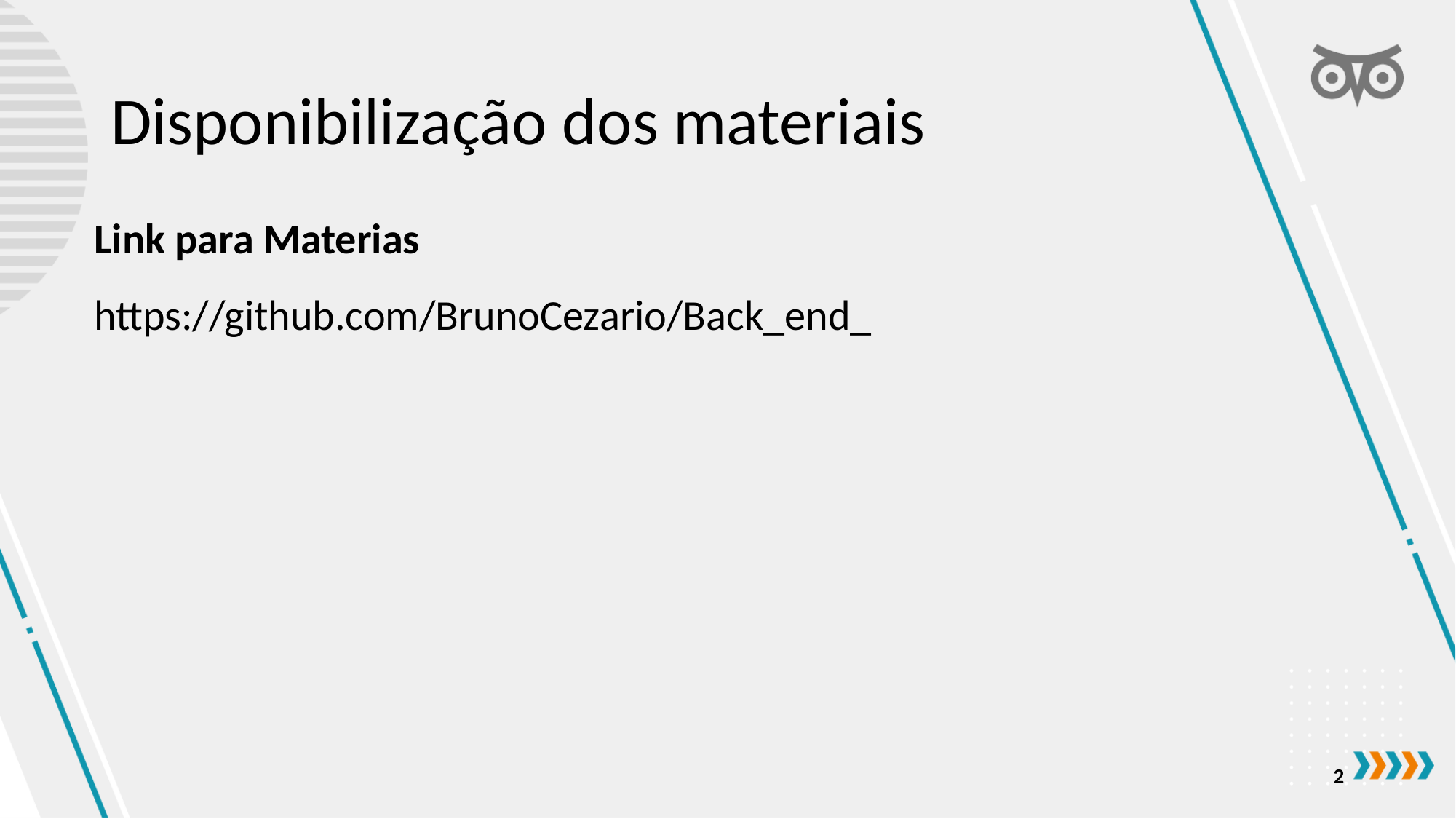

# Disponibilização dos materiais
Link para Materias https://github.com/BrunoCezario/Back_end_
2